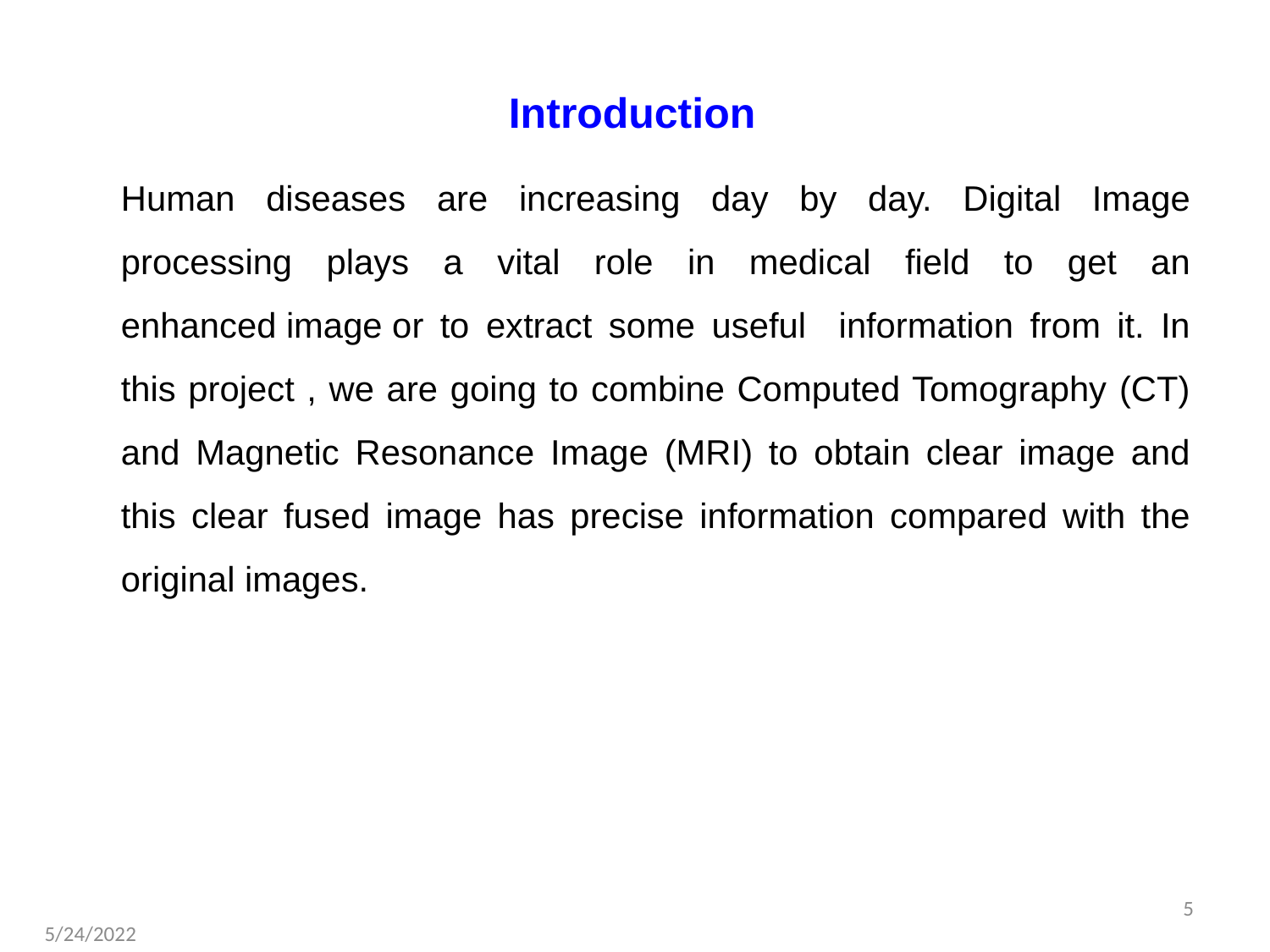

# Introduction
	Human diseases are increasing day by day. Digital Image processing plays a vital role in medical field to get an enhanced image or to extract some useful  information from it. In this project , we are going to combine Computed Tomography (CT) and Magnetic Resonance Image (MRI) to obtain clear image and this clear fused image has precise information compared with the original images.
5
5/24/2022